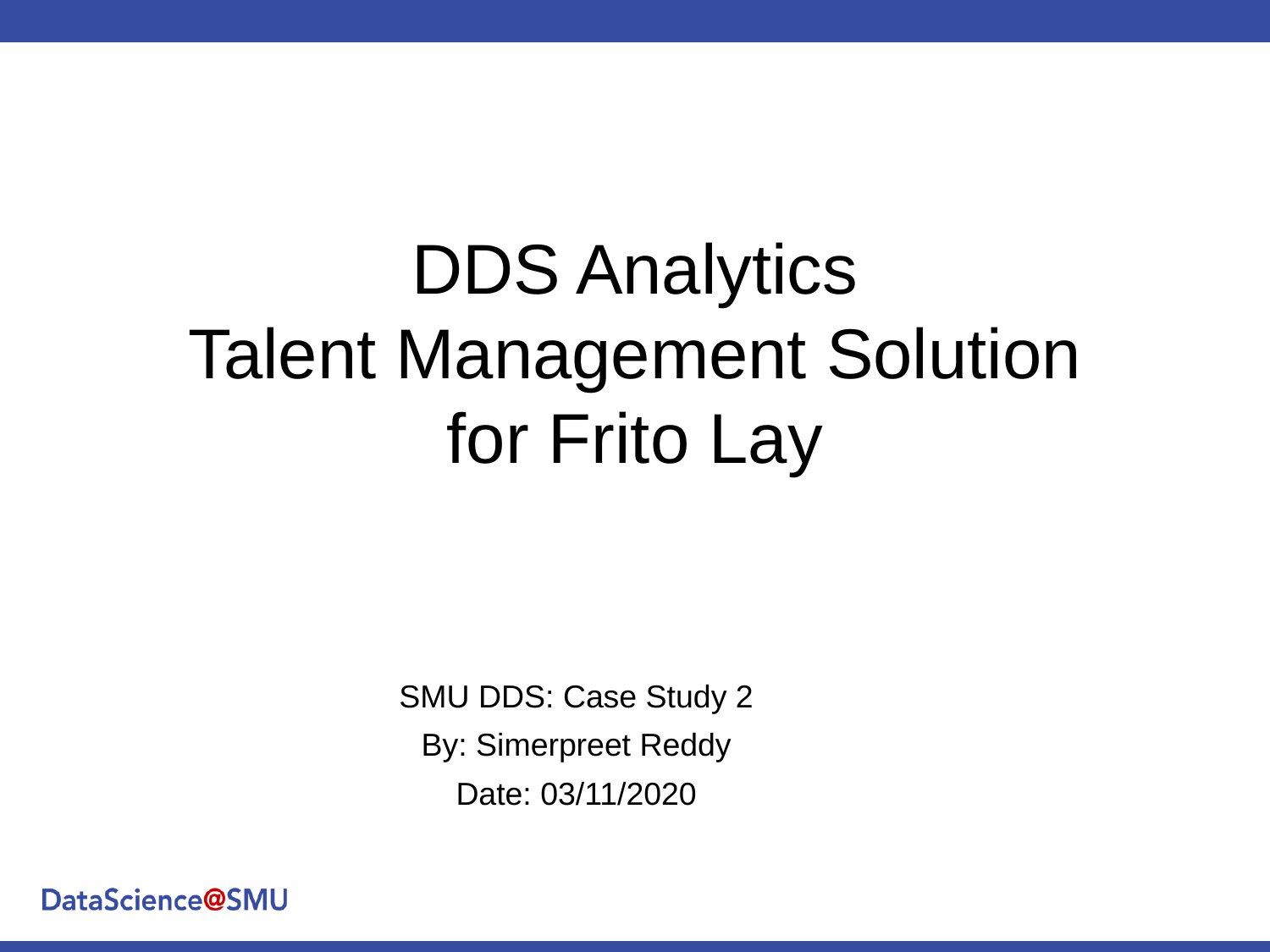

DDS Analytics
Talent Management Solution for Frito Lay

SMU DDS: Case Study 2
By: Simerpreet Reddy
Date: 03/11/2020